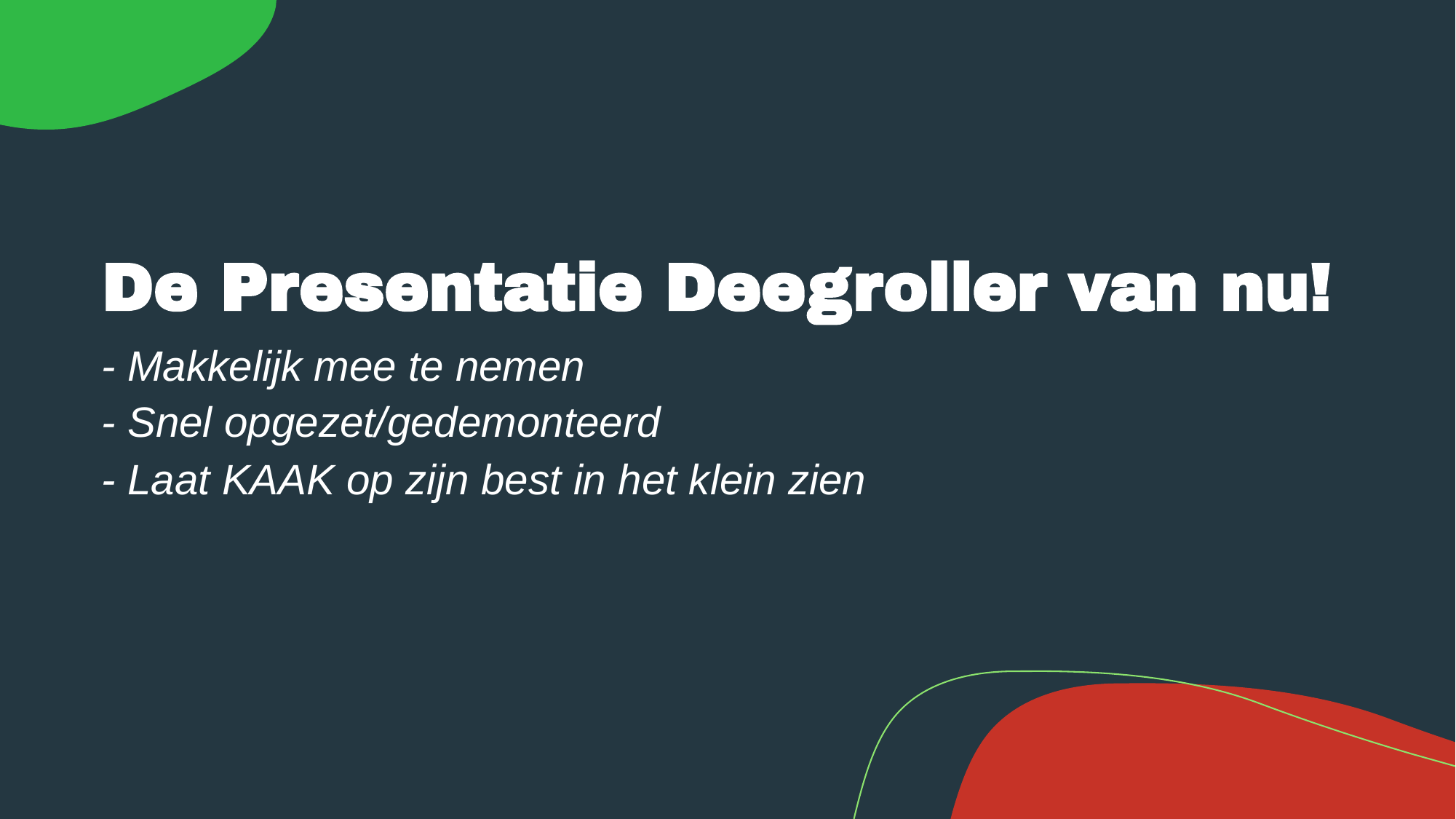

# De Presentatie Deegroller van nu!
- Makkelijk mee te nemen
- Snel opgezet/gedemonteerd
- Laat KAAK op zijn best in het klein zien